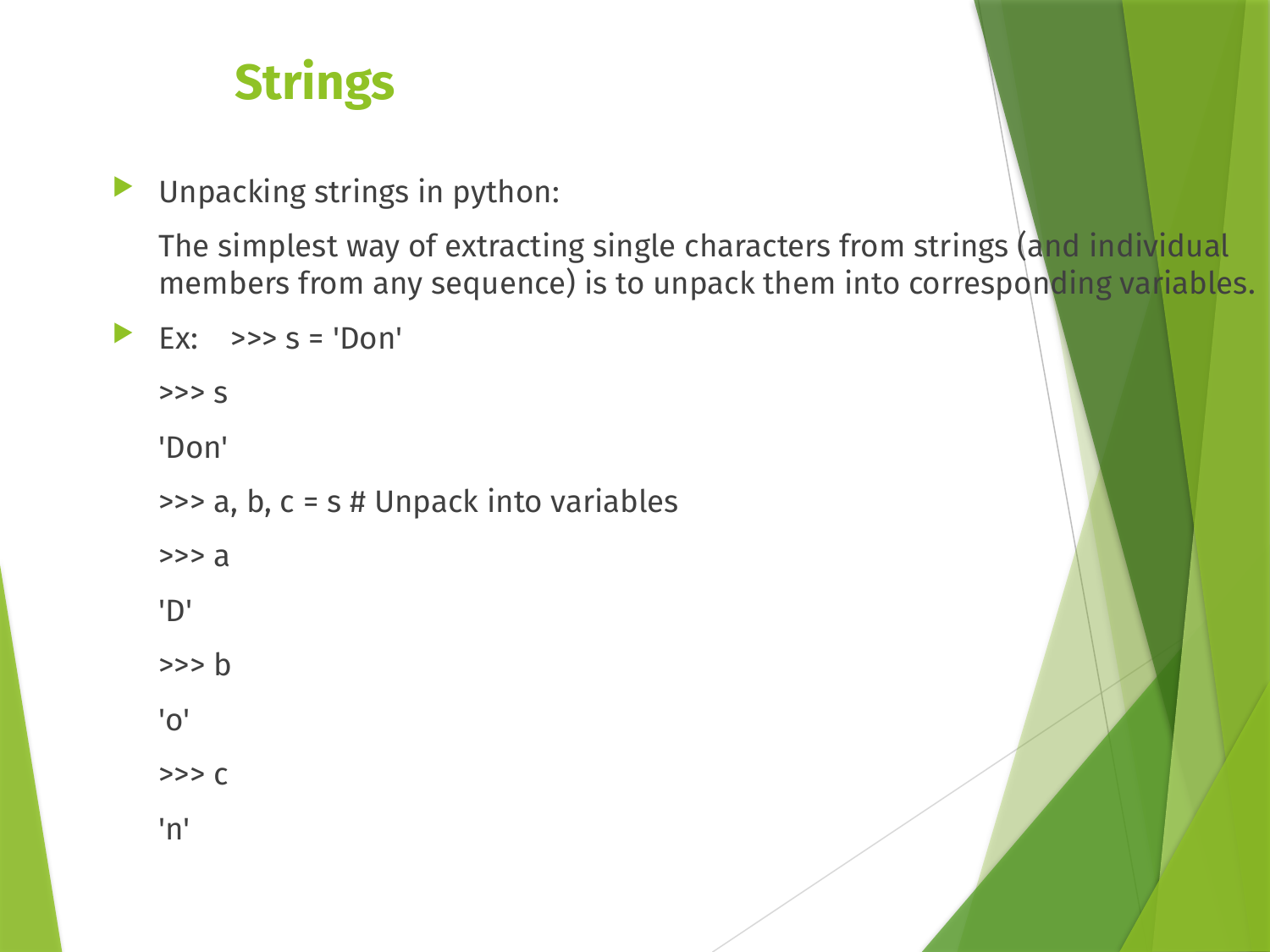

Strings
Unpacking strings in python:
	The simplest way of extracting single characters from strings (and individual members from any sequence) is to unpack them into corresponding variables.
Ex:    >>> s = 'Don'
			>>> s
				'Don'
			>>> a, b, c = s # Unpack into variables
			>>> a
				'D'
			>>> b
				'o'
			>>> c
				'n'